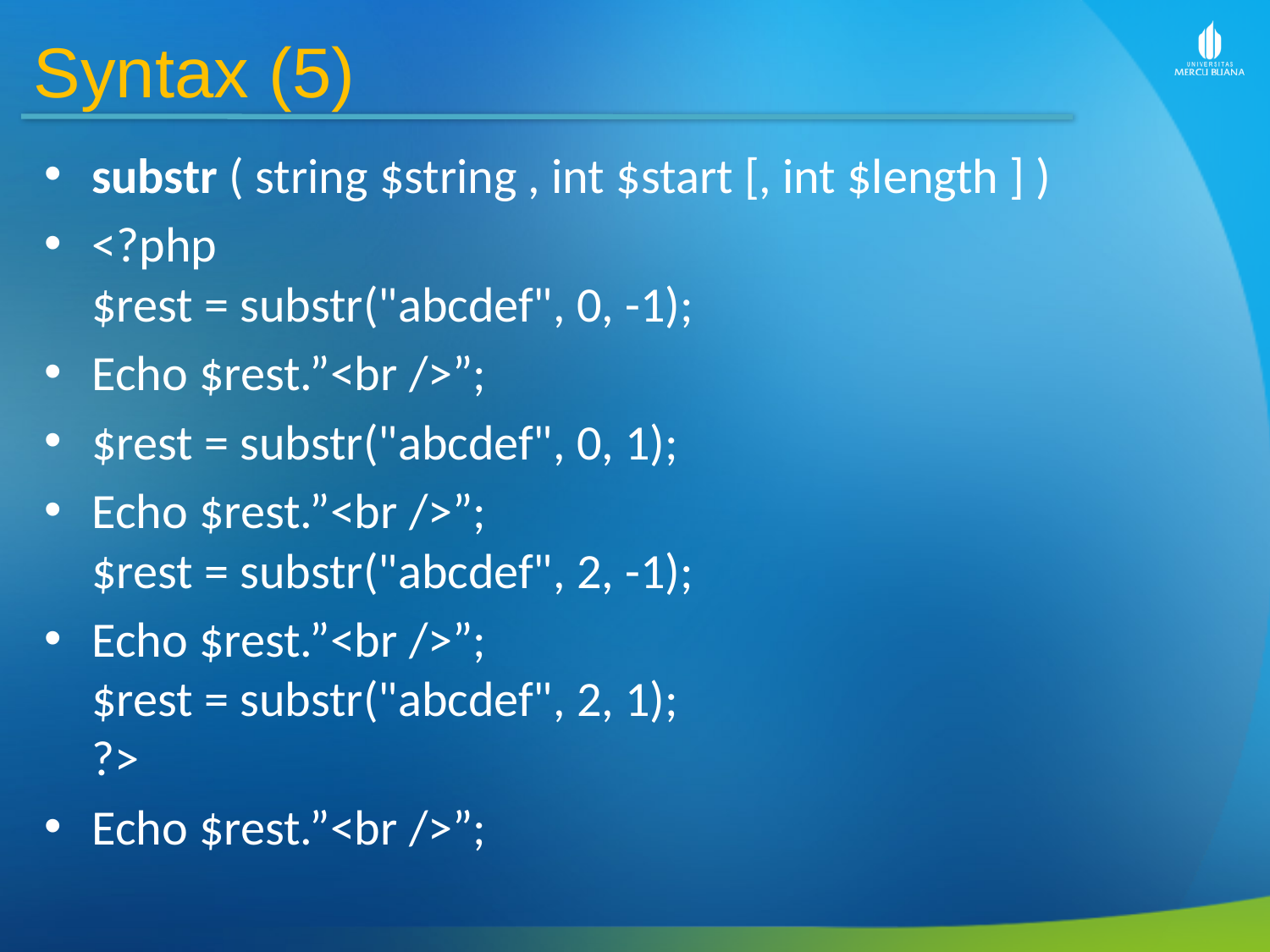

Syntax (5)
substr ( string $string , int $start [, int $length ] )
<?php
$rest = substr("abcdef", 0, -1);
Echo $rest.”<br />”;
$rest = substr("abcdef", 0, 1);
Echo $rest.”<br />”;
$rest = substr("abcdef", 2, -1);
Echo $rest.”<br />”;
$rest = substr("abcdef", 2, 1); 
?>
Echo $rest.”<br />”;